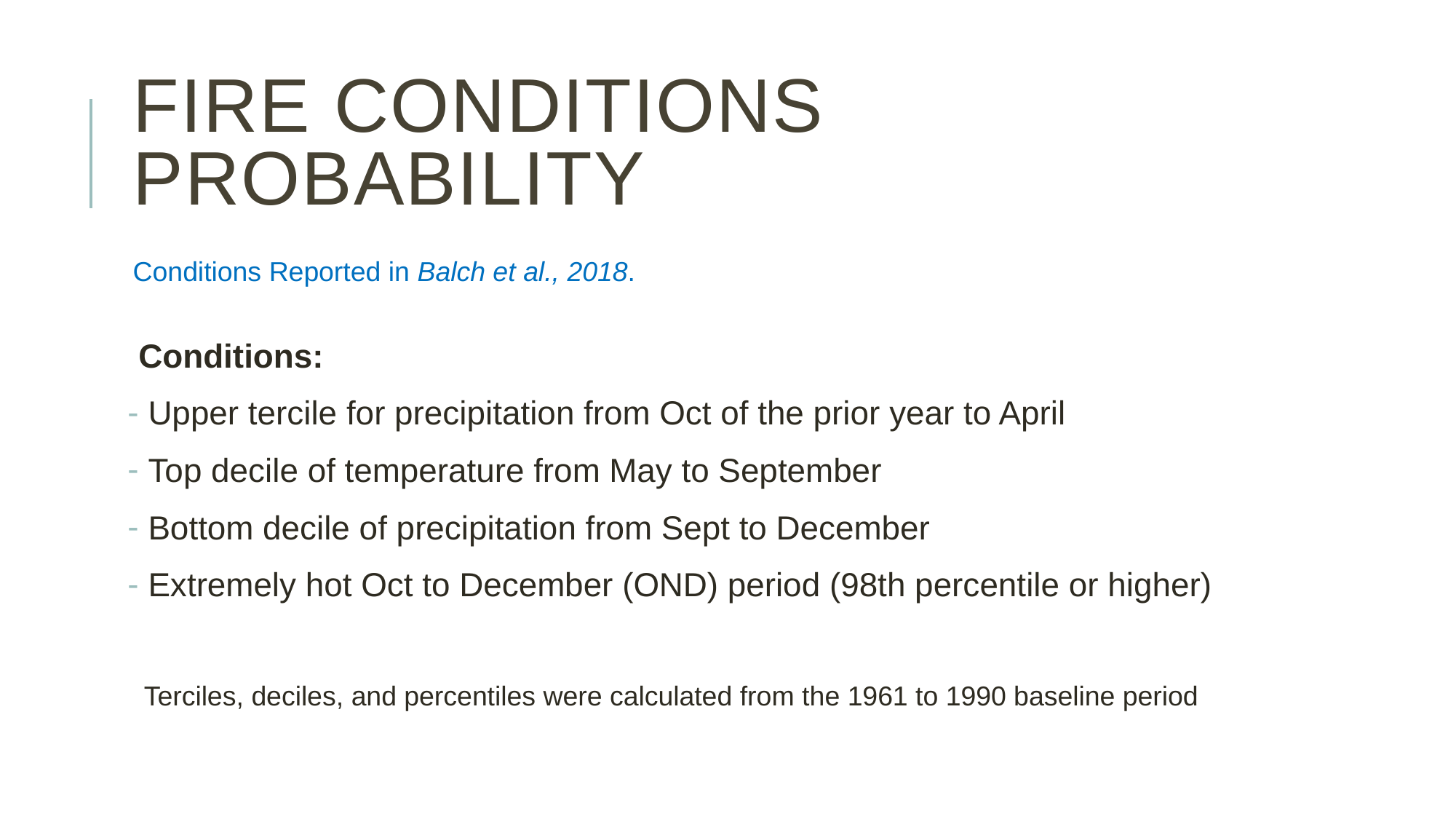

# Fire conditions probability
Conditions Reported in Balch et al., 2018.

Conditions:
 Upper tercile for precipitation from Oct of the prior year to April
 Top decile of temperature from May to September
 Bottom decile of precipitation from Sept to December
 Extremely hot Oct to December (OND) period (98th percentile or higher)
Terciles, deciles, and percentiles were calculated from the 1961 to 1990 baseline period